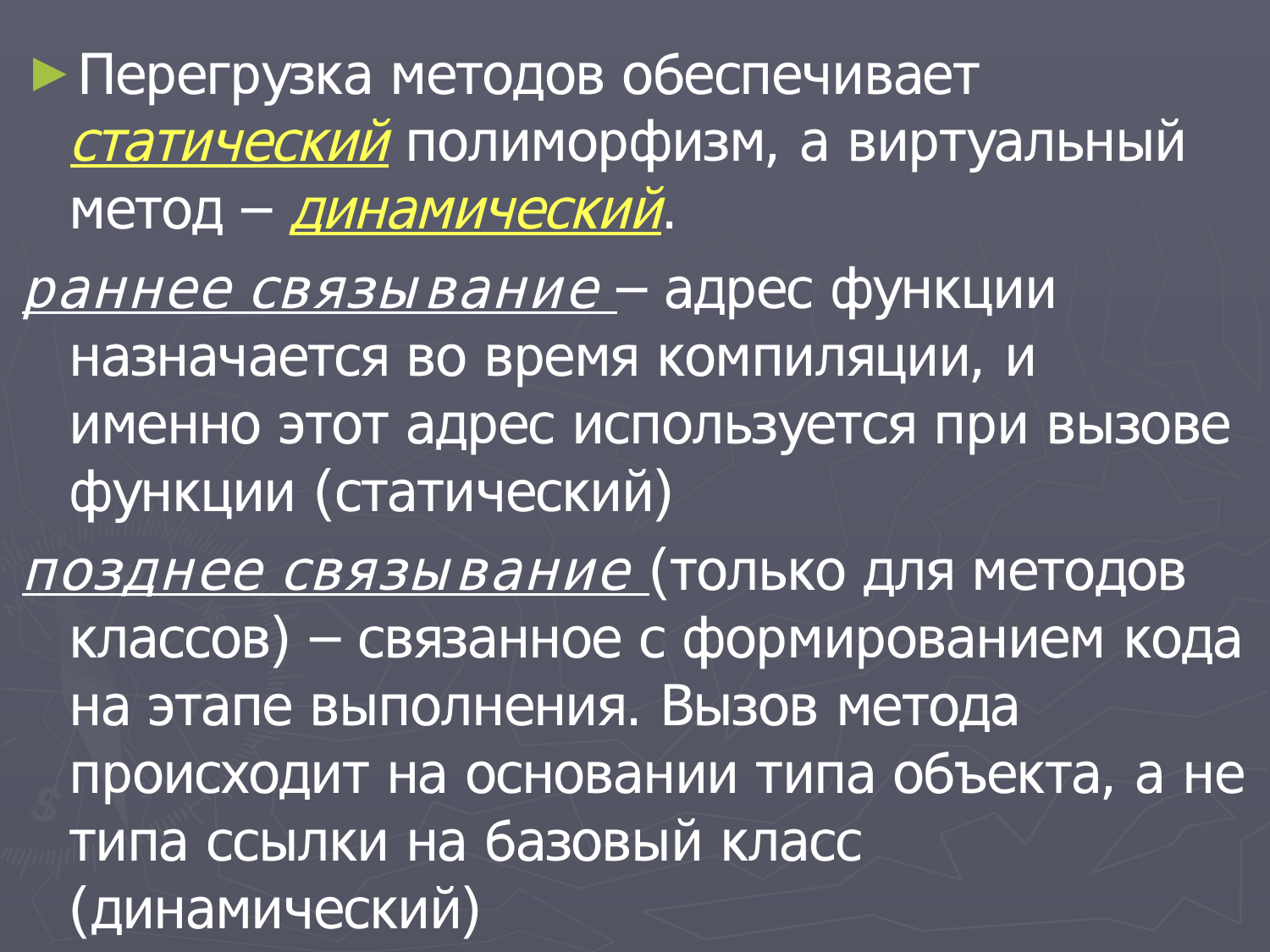

Перегрузка методов обеспечивает  статический полиморфизм, а виртуальный  метод – динамический.
раннее связывание – адрес функции назначается во время компиляции, и именно этот адрес используется при вызове функции (статический)
позднее связывание (только для методов классов) – связанное с формированием кода на этапе выполнения. Вызов метода происходит на основании типа объекта, а не типа ссылки на базовый класс (динамический)